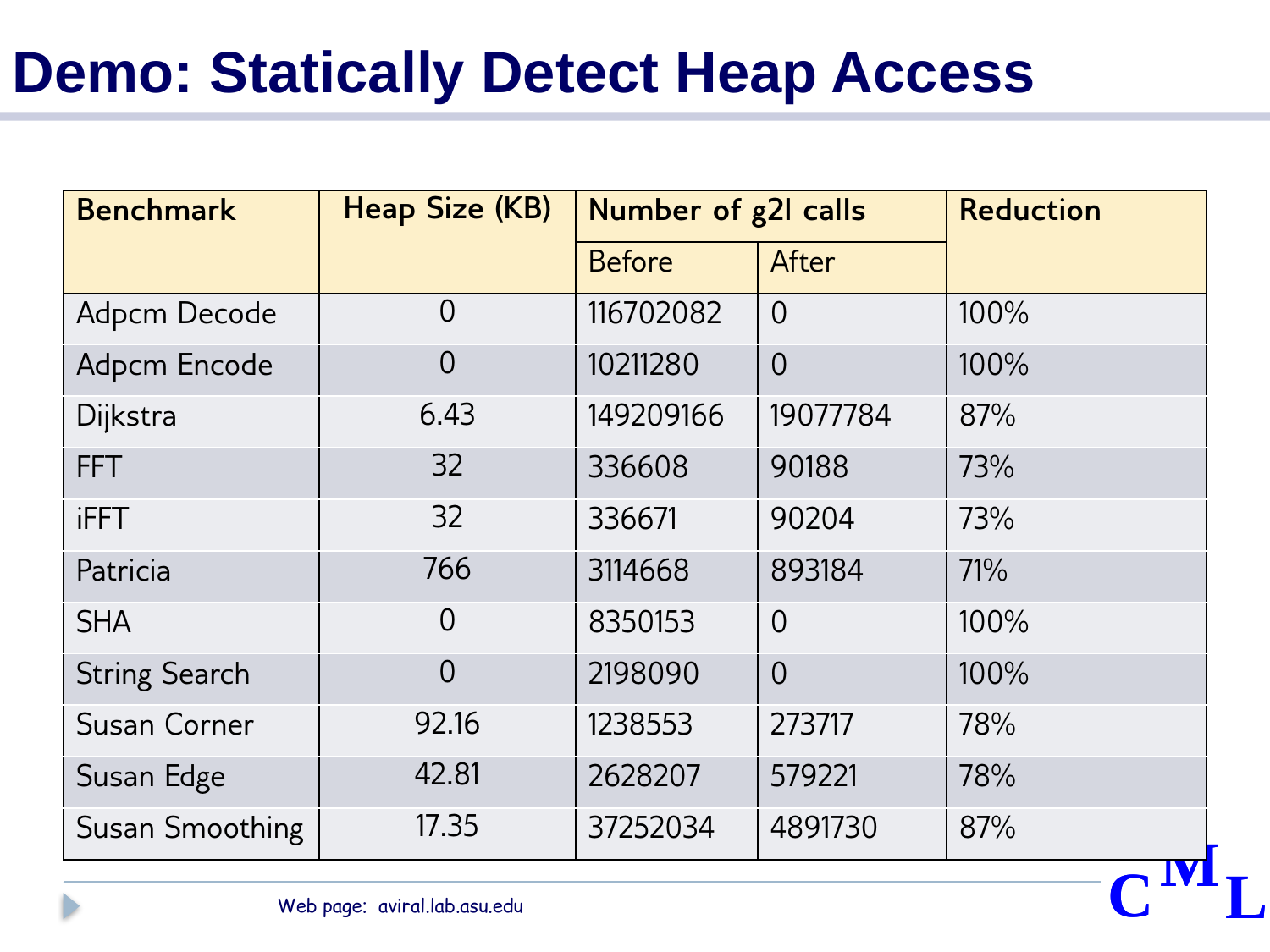

# Demo: Statically Detect Heap Access
| Benchmark | Heap Size (KB) | Number of g2l calls |  | Reduction |
| --- | --- | --- | --- | --- |
|  |  | Before | After |  |
| Adpcm Decode | 0 | 116702082 | 0 | 100% |
| Adpcm Encode | 0 | 10211280 | 0 | 100% |
| Dijkstra | 6.43 | 149209166 | 19077784 | 87% |
| FFT | 32 | 336608 | 90188 | 73% |
| iFFT | 32 | 336671 | 90204 | 73% |
| Patricia | 766 | 3114668 | 893184 | 71% |
| SHA | 0 | 8350153 | 0 | 100% |
| String Search | 0 | 2198090 | 0 | 100% |
| Susan Corner | 92.16 | 1238553 | 273717 | 78% |
| Susan Edge | 42.81 | 2628207 | 579221 | 78% |
| Susan Smoothing | 17.35 | 37252034 | 4891730 | 87% |